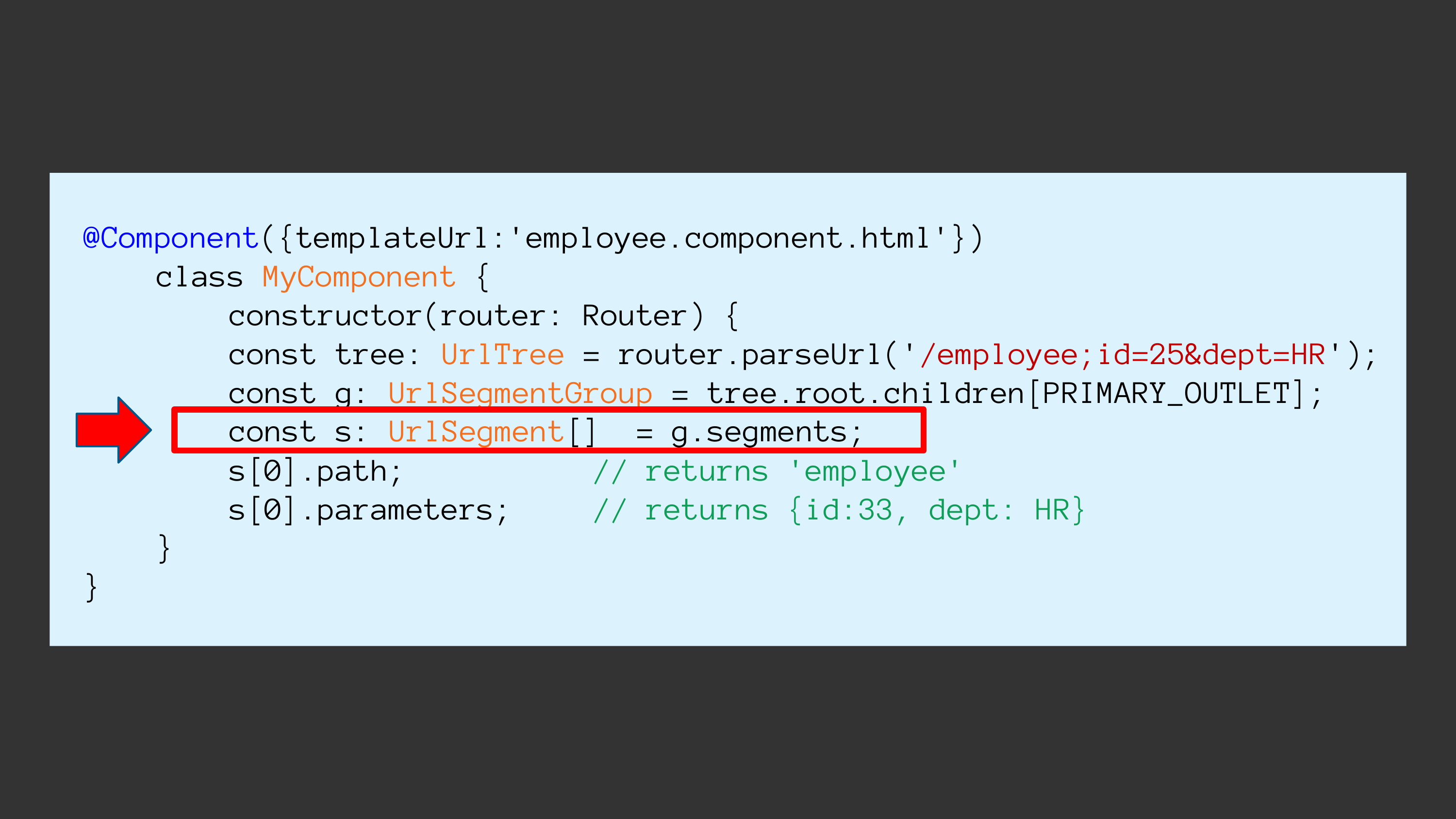

@Component({templateUrl:'employee.component.html'})
	class MyComponent {
		constructor(router: Router) {
		const tree: UrlTree = router.parseUrl('/employee;id=25&dept=HR');
		const g: UrlSegmentGroup = tree.root.children[PRIMARY_OUTLET];
		const s: UrlSegment[]  = g.segments;
		s[0].path; 			// returns 'employee'
		s[0].parameters; 	// returns {id:33, dept: HR}
	}
}